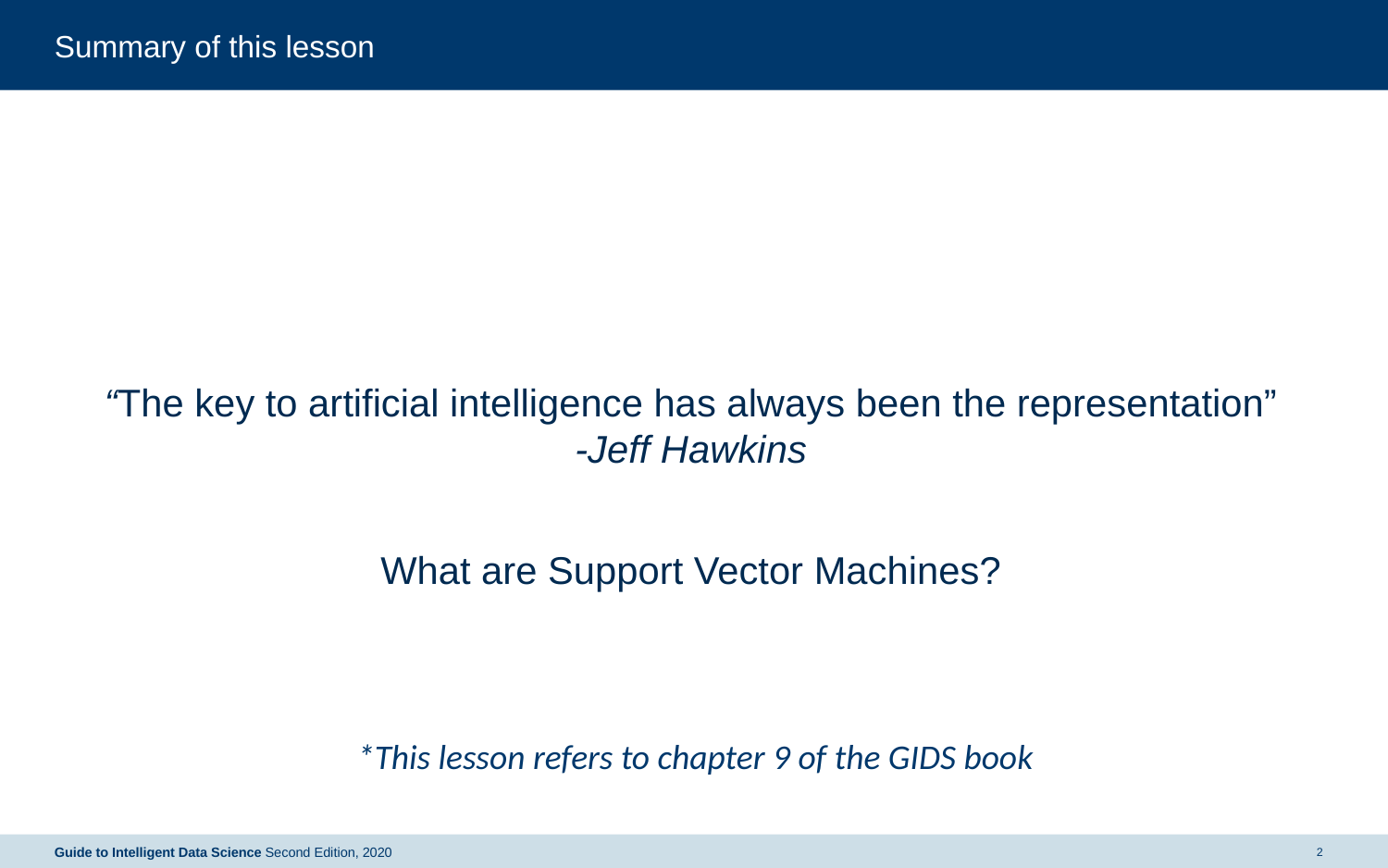

# Summary of this lesson
“The key to artificial intelligence has always been the representation”
-Jeff Hawkins

What are Support Vector Machines?
*This lesson refers to chapter 9 of the GIDS book
Guide to Intelligent Data Science Second Edition, 2020
2